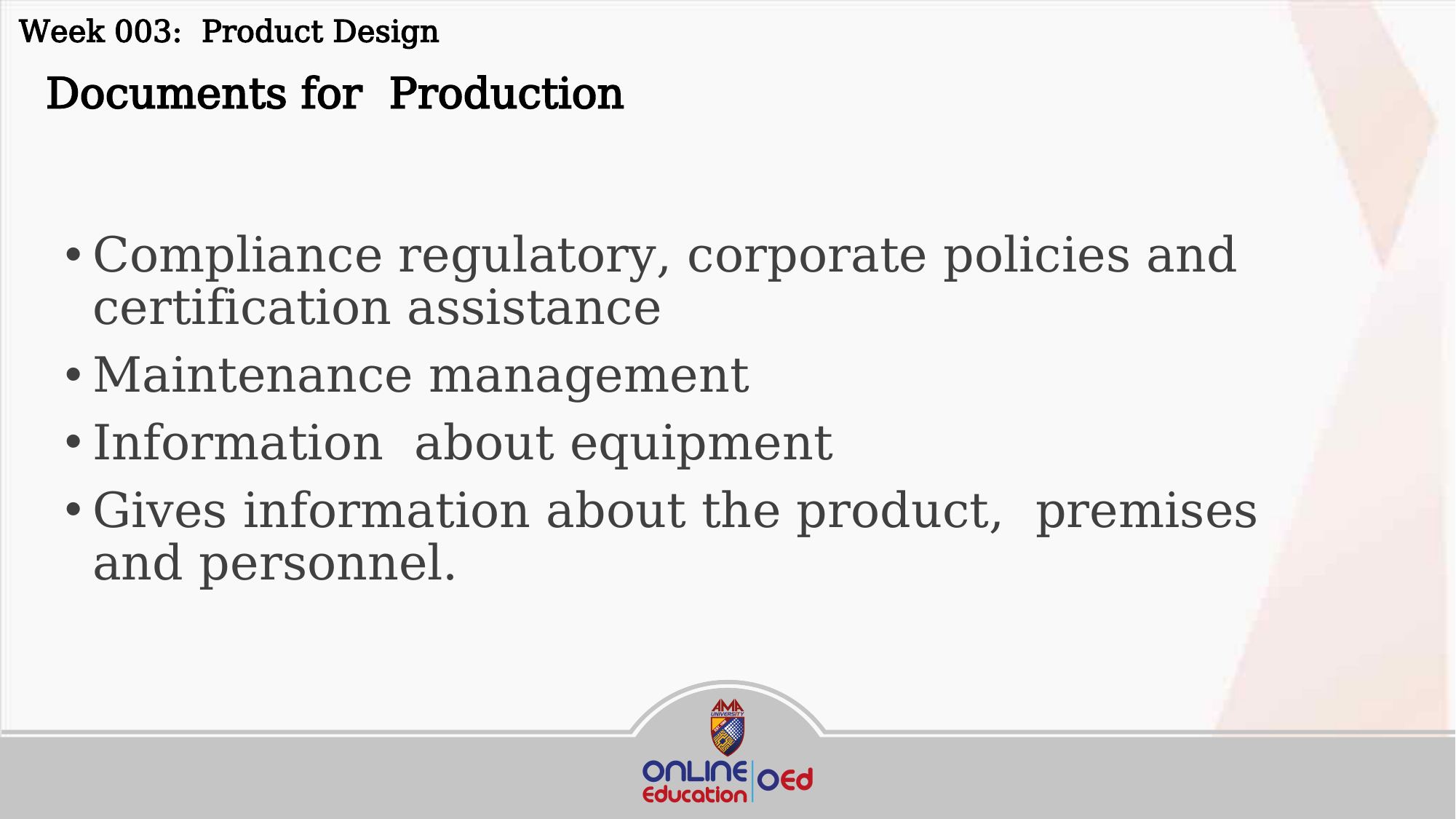

Week 003:  Product Design
  Documents for  Production

Compliance regulatory, corporate policies and certification assistance
Maintenance management
Information  about equipment
Gives information about the product,  premises and personnel.